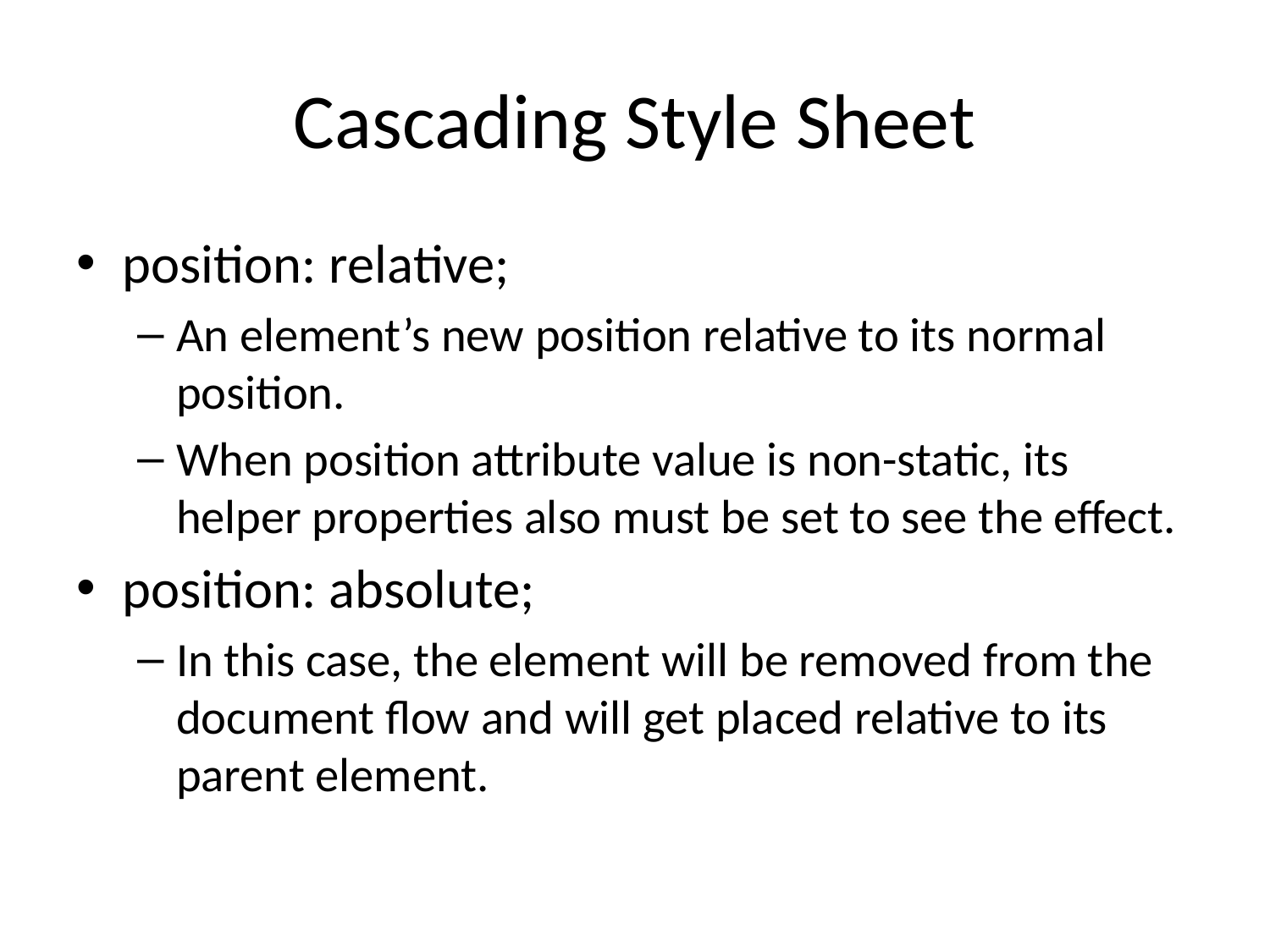

# Cascading Style Sheet
position: relative;
An element’s new position relative to its normal position.
When position attribute value is non-static, its helper properties also must be set to see the effect.
position: absolute;
In this case, the element will be removed from the document flow and will get placed relative to its parent element.